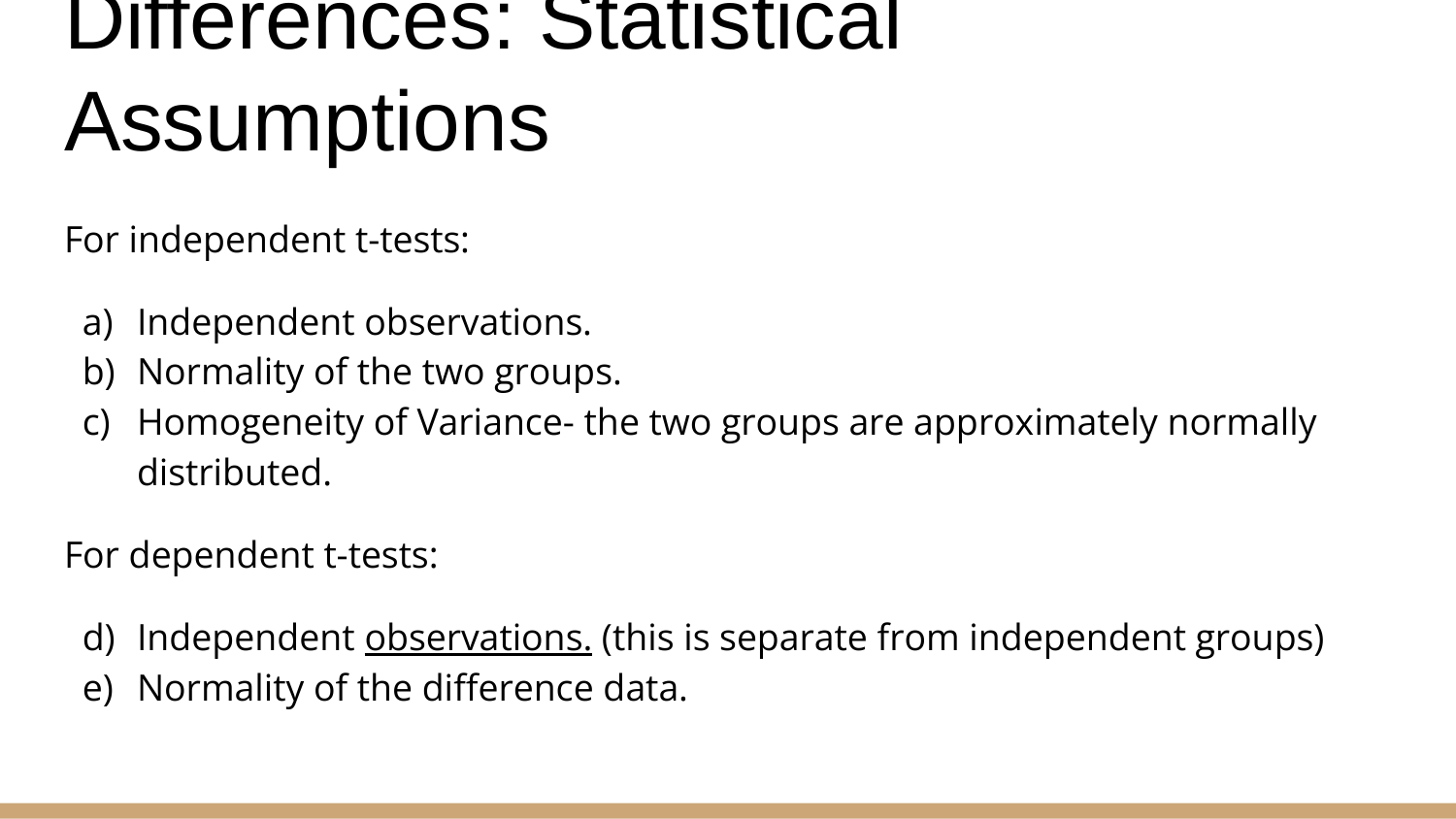

# Differences: Statistical Assumptions
For independent t-tests:
Independent observations.
Normality of the two groups.
Homogeneity of Variance- the two groups are approximately normally distributed.
For dependent t-tests:
Independent observations. (this is separate from independent groups)
Normality of the difference data.